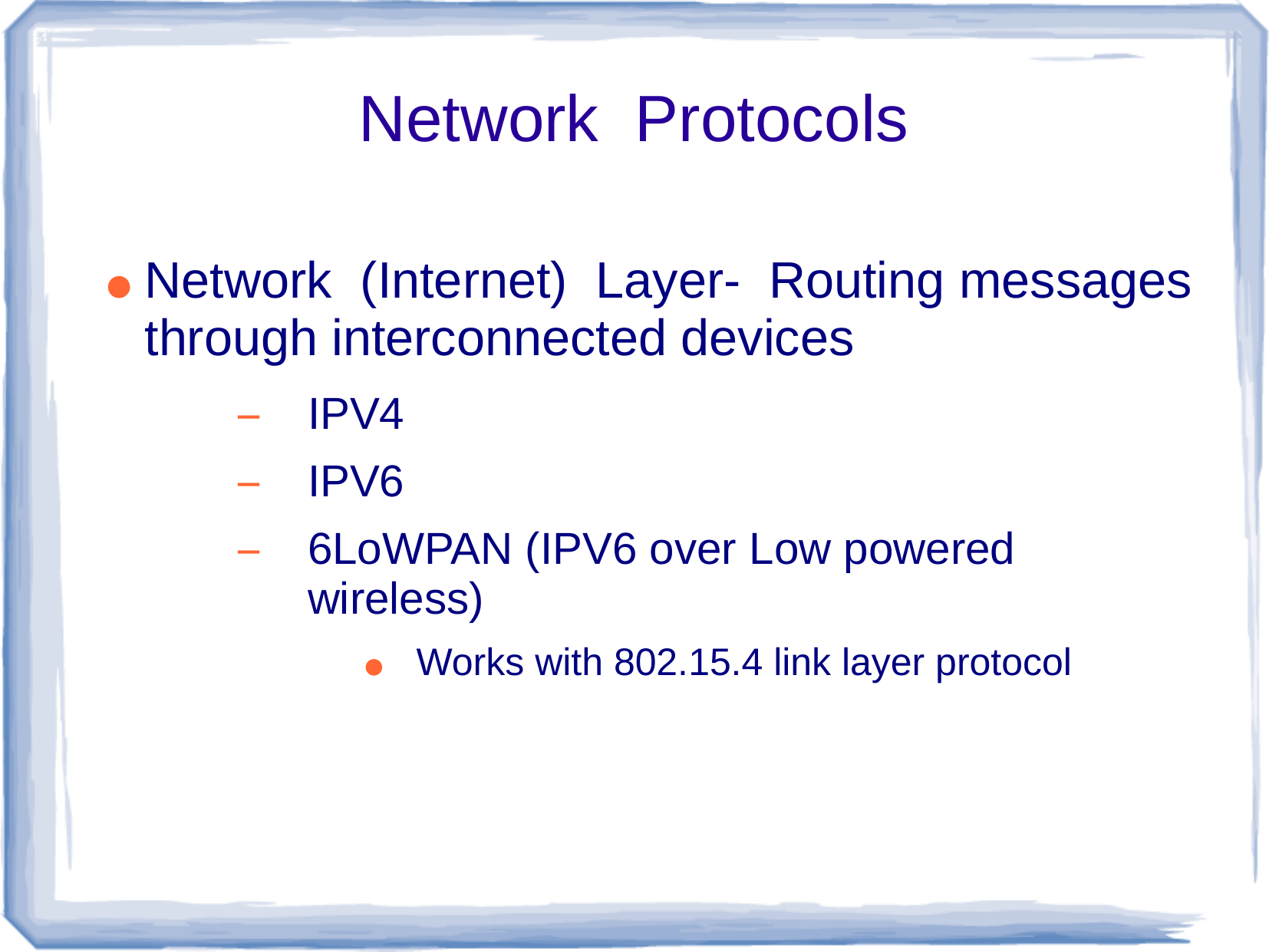

# Network  Protocols
Network  (Internet)  Layer-  Routing messages through interconnected devices
IPV4
IPV6
6LoWPAN (IPV6 over Low powered wireless)
Works with 802.15.4 link layer protocol